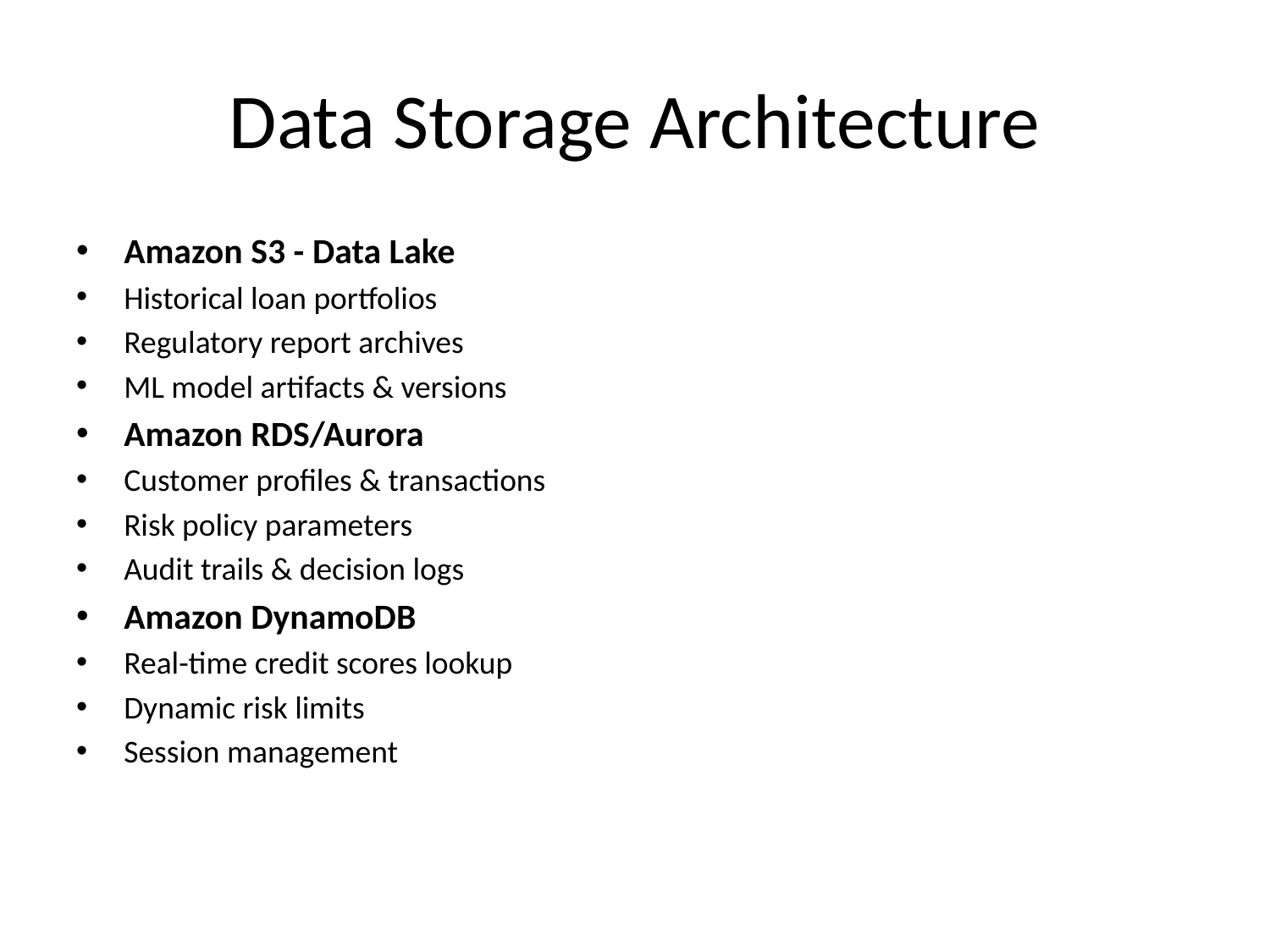

# Data Storage Architecture
Amazon S3 - Data Lake
Historical loan portfolios
Regulatory report archives
ML model artifacts & versions
Amazon RDS/Aurora
Customer profiles & transactions
Risk policy parameters
Audit trails & decision logs
Amazon DynamoDB
Real-time credit scores lookup
Dynamic risk limits
Session management